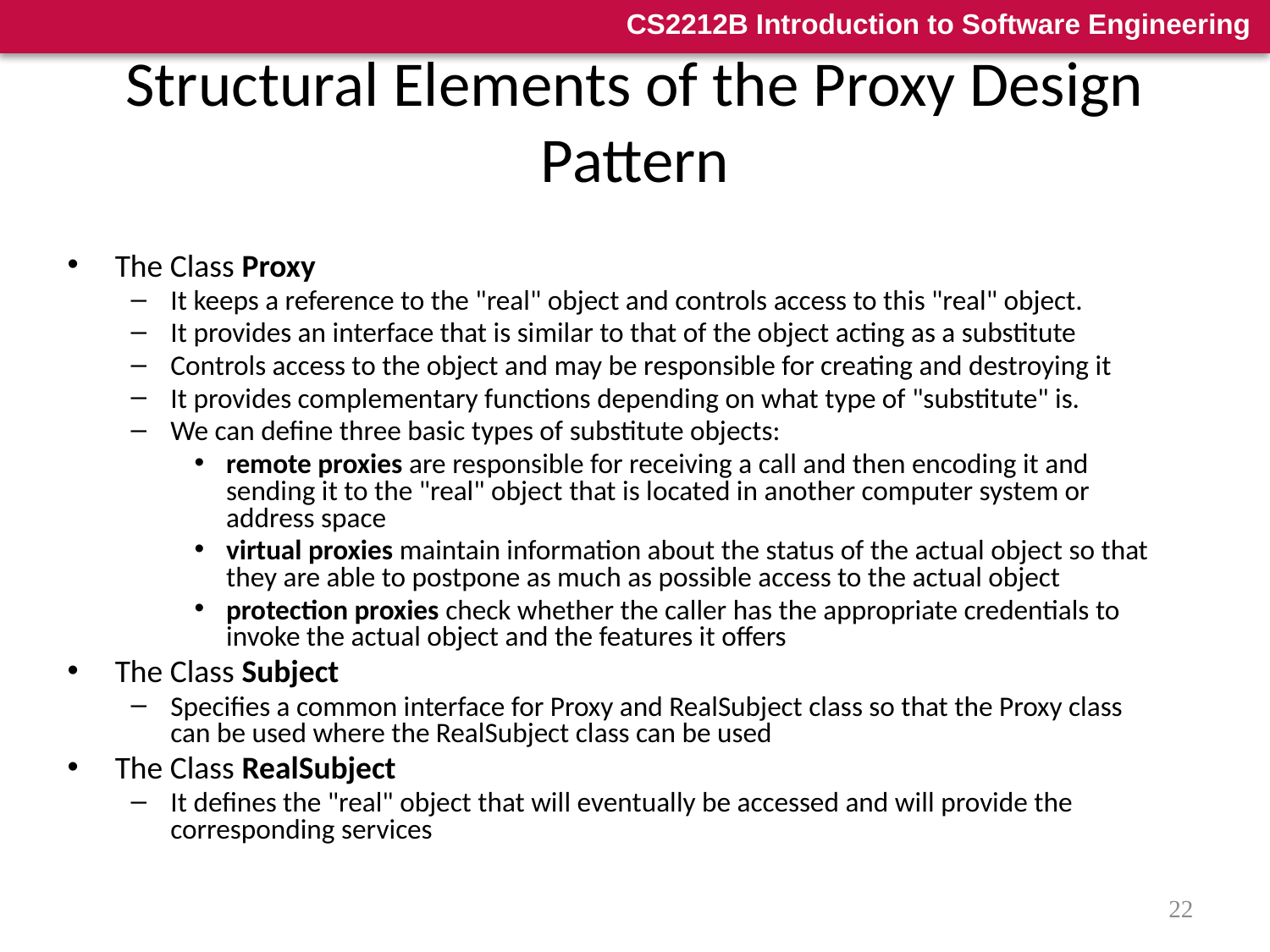

# Structural Elements of the Proxy Design Pattern

The Class Proxy
It keeps a reference to the "real" object and controls access to this "real" object.
It provides an interface that is similar to that of the object acting as a substitute
Controls access to the object and may be responsible for creating and destroying it
It provides complementary functions depending on what type of "substitute" is.
We can define three basic types of substitute objects:
remote proxies are responsible for receiving a call and then encoding it and sending it to the "real" object that is located in another computer system or address space
virtual proxies maintain information about the status of the actual object so that they are able to postpone as much as possible access to the actual object
protection proxies check whether the caller has the appropriate credentials to invoke the actual object and the features it offers
The Class Subject
Specifies a common interface for Proxy and RealSubject class so that the Proxy class can be used where the RealSubject class can be used
The Class RealSubject
It defines the "real" object that will eventually be accessed and will provide the corresponding services

22